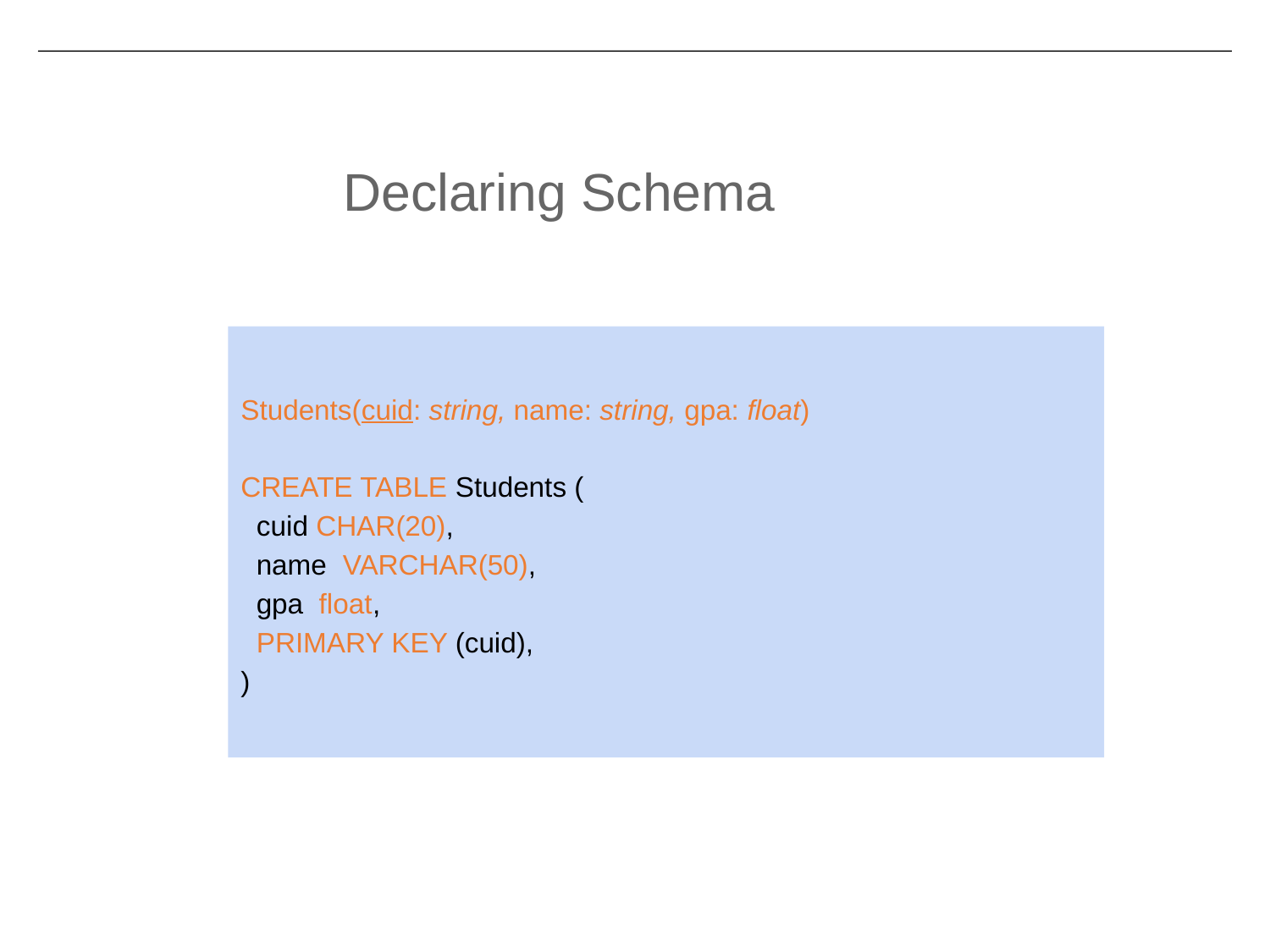

Declaring Schema
Students(cuid: string, name: string, gpa: float)

CREATE TABLE Students (
  cuid CHAR(20),
  name  VARCHAR(50),
  gpa  float,
  PRIMARY KEY (cuid),
)